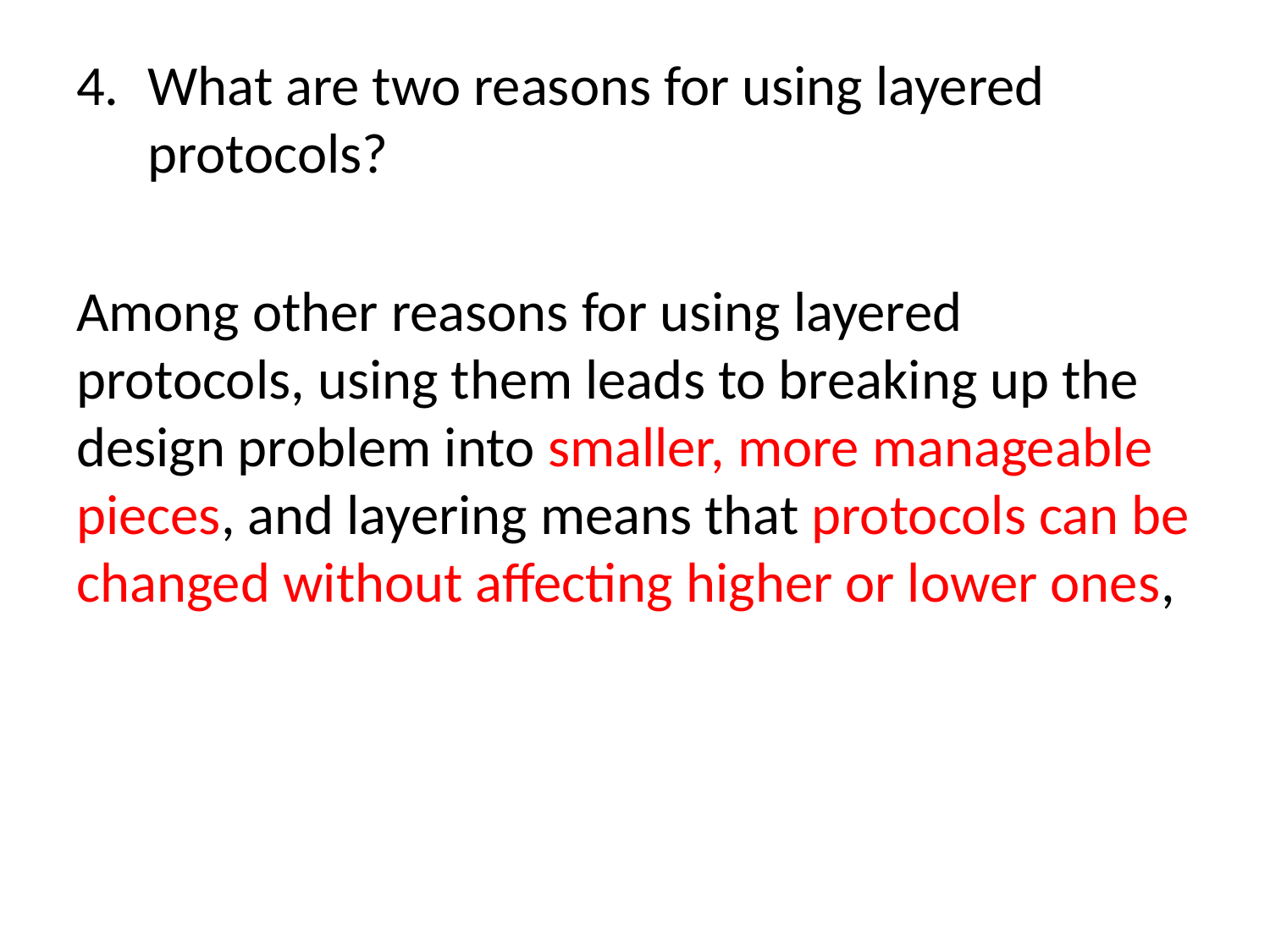

What are two reasons for using layered protocols?

Among other reasons for using layered protocols, using them leads to breaking up the design problem into smaller, more manageable pieces, and layering means that protocols can be changed without affecting higher or lower ones,